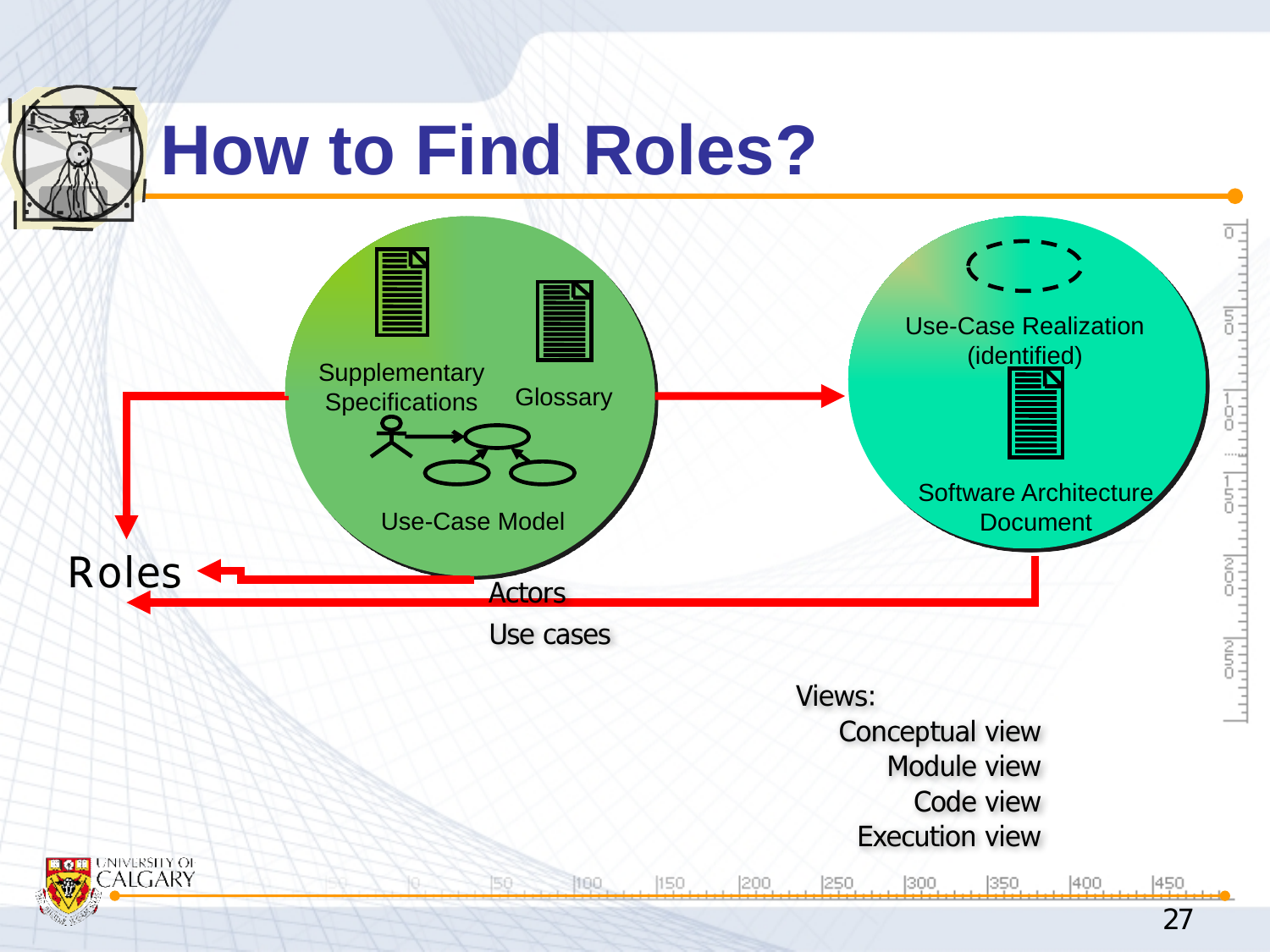

# How to Find Roles?

Supplementary
Specifications

Glossary

Use-Case Model

Use-Case Realization
(identified)

Software Architecture
Document
Roles

Actors
Use cases
Views:
Conceptual view
Module view
Code view
Execution view
27